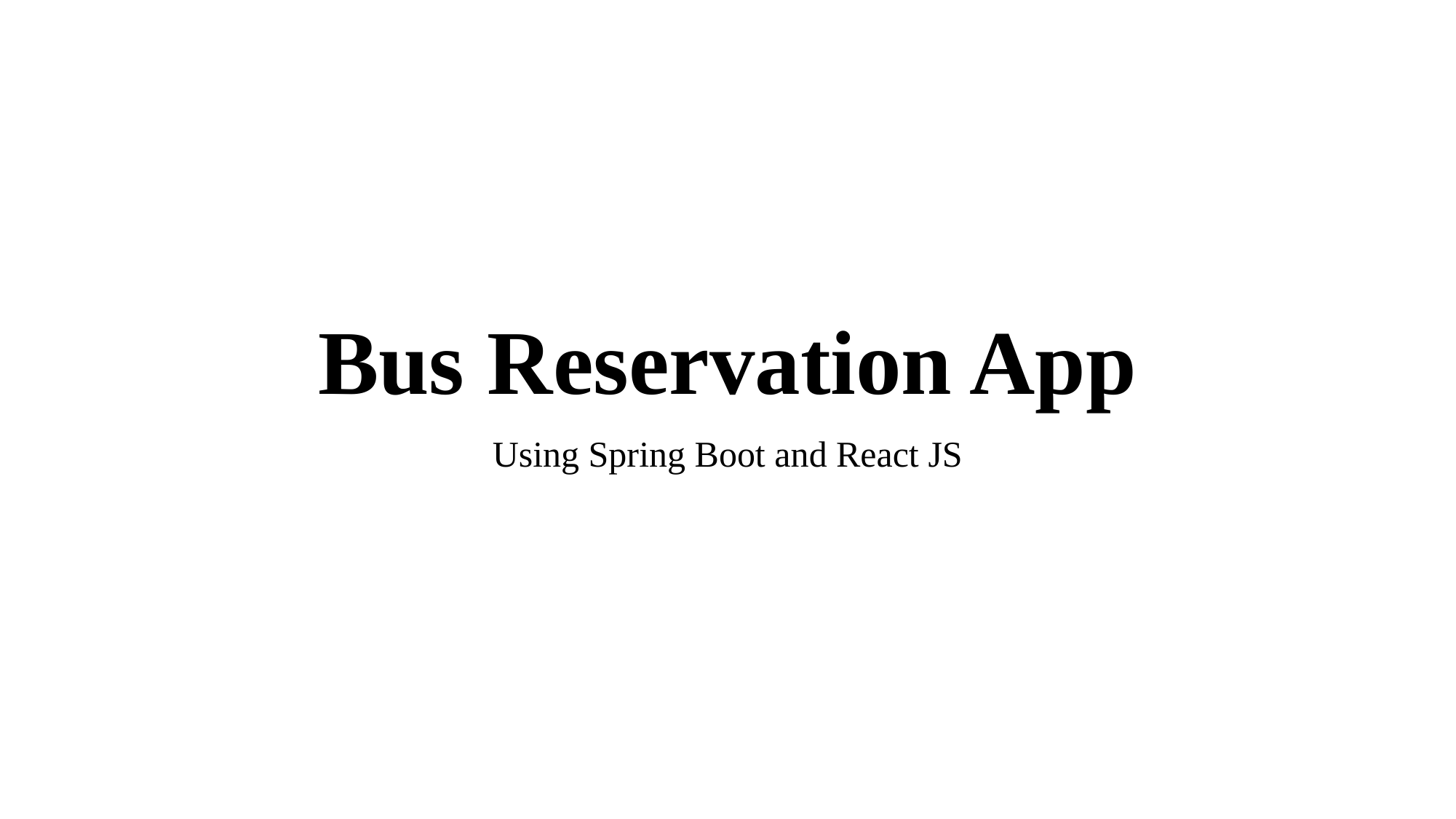

# Bus Reservation App
Using Spring Boot and React JS